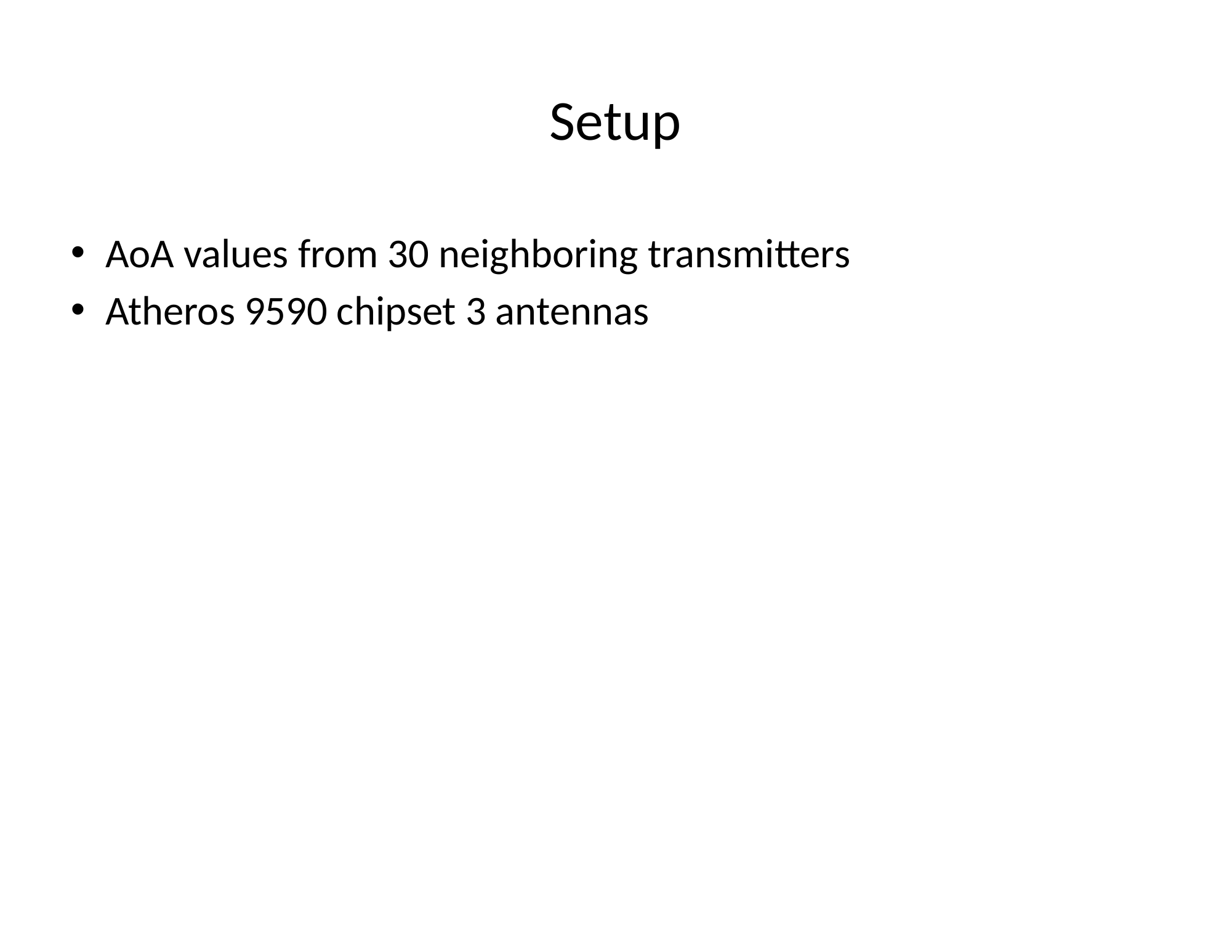

# Setup
AoA values from 30 neighboring transmitters
Atheros 9590 chipset 3 antennas